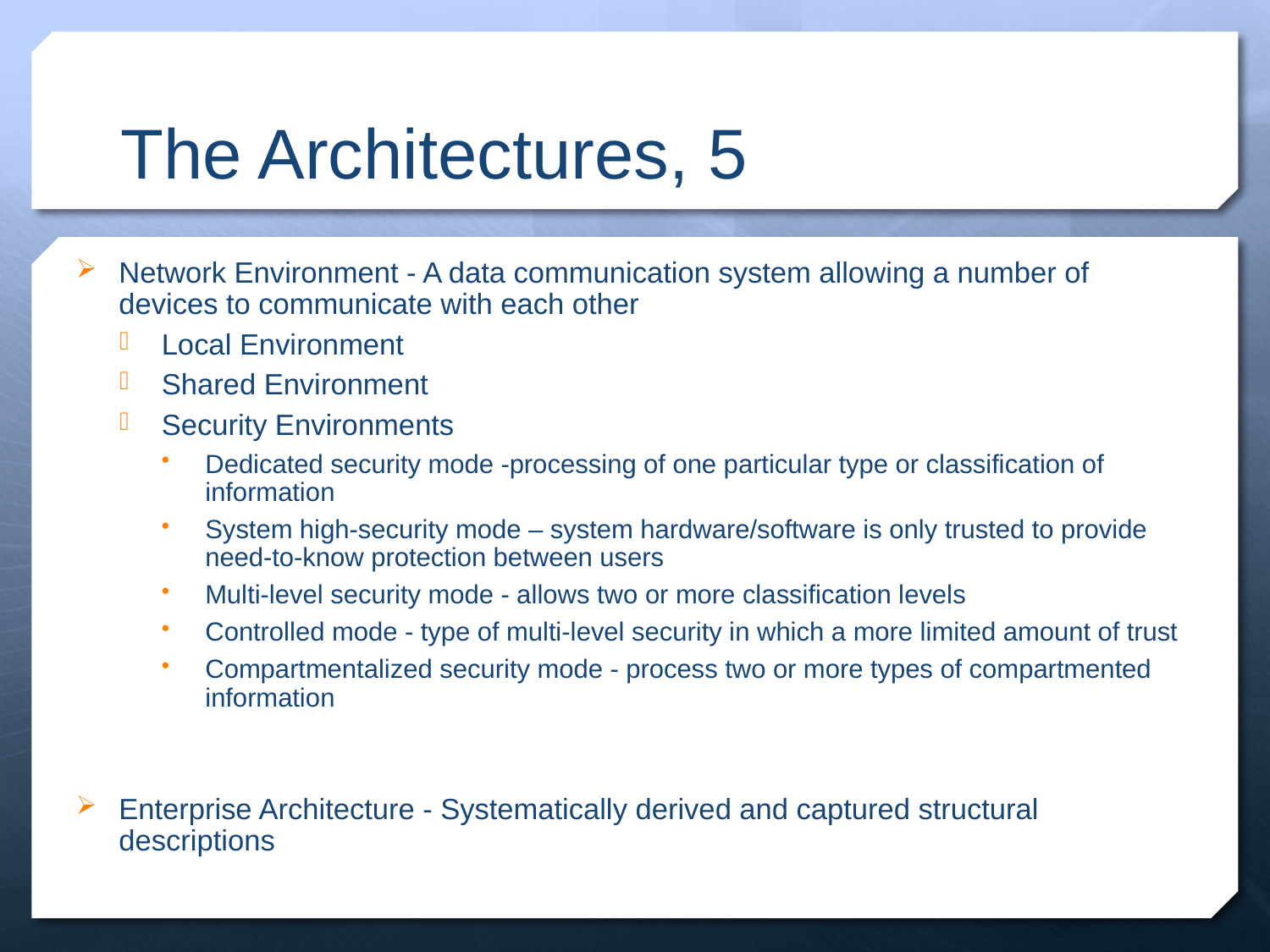

# The Architectures, 5
Network Environment - A data communication system allowing a number of devices to communicate with each other
Local Environment
Shared Environment
Security Environments
Dedicated security mode -processing of one particular type or classification of information
System high-security mode – system hardware/software is only trusted to provide need-to-know protection between users
Multi-level security mode - allows two or more classification levels
Controlled mode - type of multi-level security in which a more limited amount of trust
Compartmentalized security mode - process two or more types of compartmented information

Enterprise Architecture - Systematically derived and captured structural descriptions